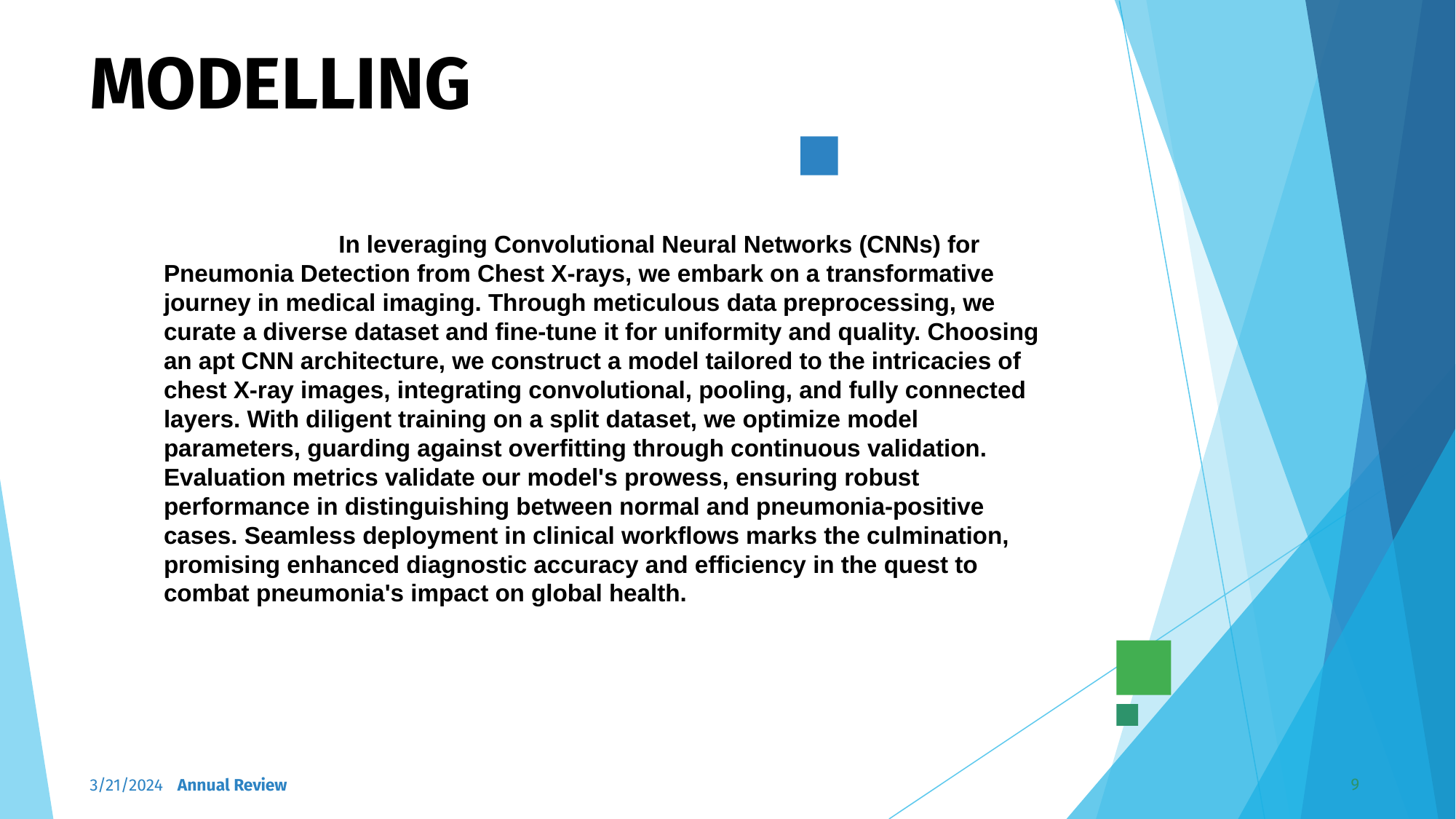

# MODELLING

                          In leveraging Convolutional Neural Networks (CNNs) for Pneumonia Detection from Chest X-rays, we embark on a transformative journey in medical imaging. Through meticulous data preprocessing, we curate a diverse dataset and fine-tune it for uniformity and quality. Choosing an apt CNN architecture, we construct a model tailored to the intricacies of chest X-ray images, integrating convolutional, pooling, and fully connected layers. With diligent training on a split dataset, we optimize model parameters, guarding against overfitting through continuous validation. Evaluation metrics validate our model's prowess, ensuring robust performance in distinguishing between normal and pneumonia-positive cases. Seamless deployment in clinical workflows marks the culmination, promising enhanced diagnostic accuracy and efficiency in the quest to combat pneumonia's impact on global health.

9
3/21/2024  Annual Review